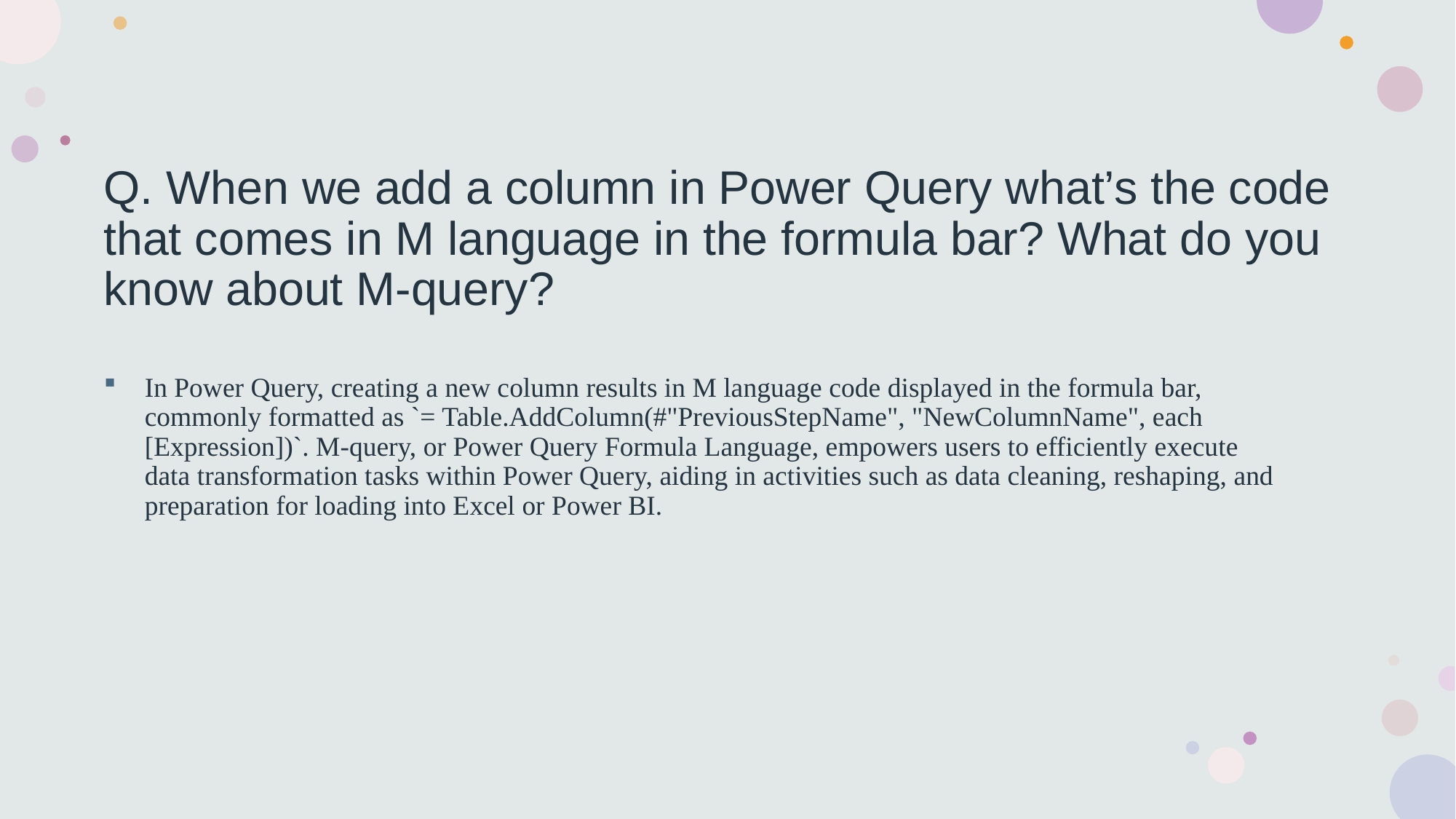

# Q. When we add a column in Power Query what’s the code that comes in M language in the formula bar? What do you know about M-query?
In Power Query, creating a new column results in M language code displayed in the formula bar, commonly formatted as `= Table.AddColumn(#"PreviousStepName", "NewColumnName", each [Expression])`. M-query, or Power Query Formula Language, empowers users to efficiently execute data transformation tasks within Power Query, aiding in activities such as data cleaning, reshaping, and preparation for loading into Excel or Power BI.